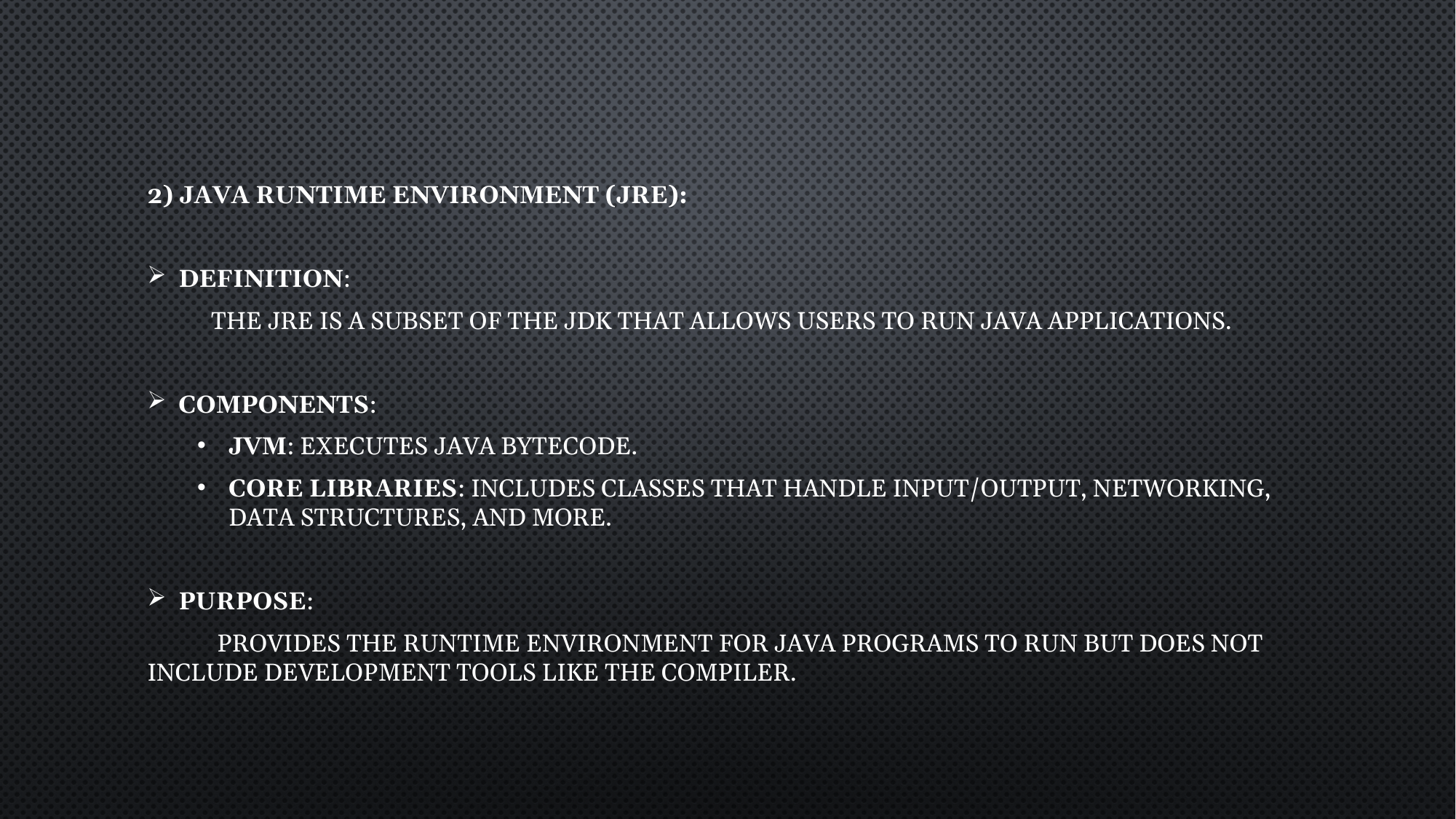

2) Java Runtime Environment (JRE):

Definition:
           The JRE is a subset of the JDK that allows users to run Java applications.

Components:
JVM: Executes Java bytecode.
Core Libraries: Includes classes that handle input/output, networking, data structures, and more.

Purpose:
            Provides the runtime environment for Java programs to run but does not include development tools like the compiler.